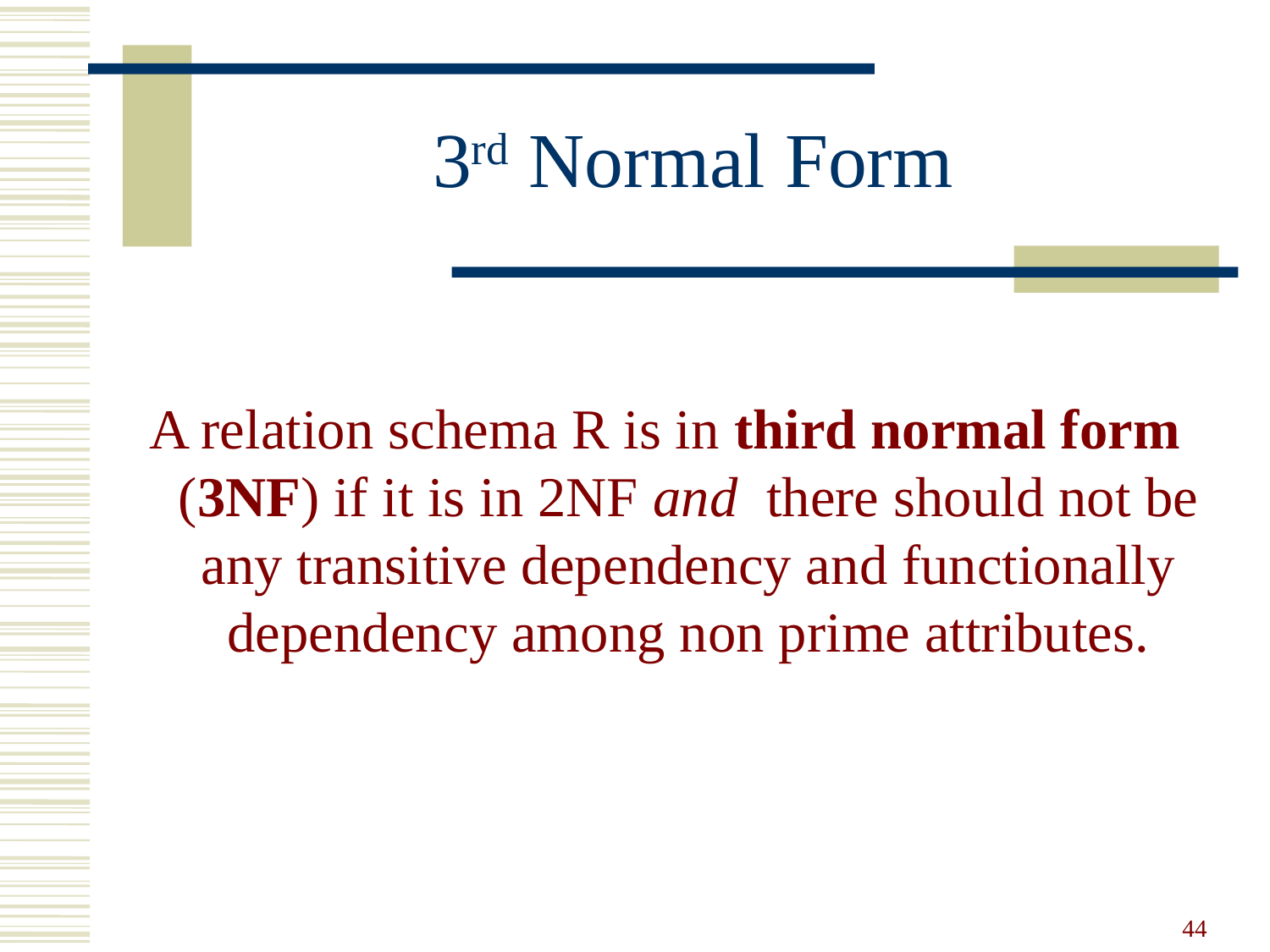

# 3rd Normal Form

A relation schema R is in third normal form (3NF) if it is in 2NF and  there should not be any transitive dependency and functionally dependency among non prime attributes.
44